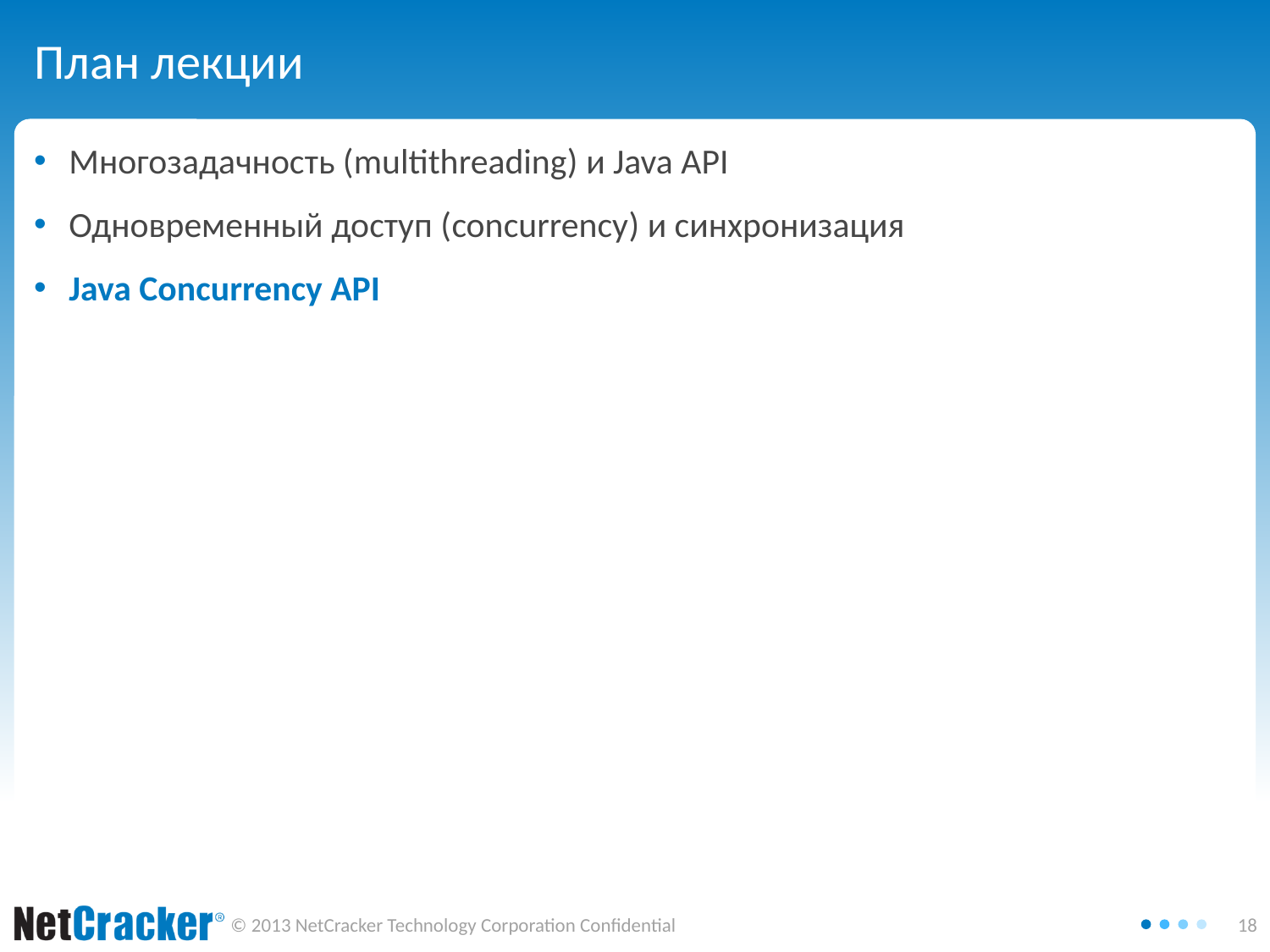

# План лекции
Многозадачность (multithreading) и Java API
Одновременный доступ (concurrency) и синхронизация
Java Concurrency API